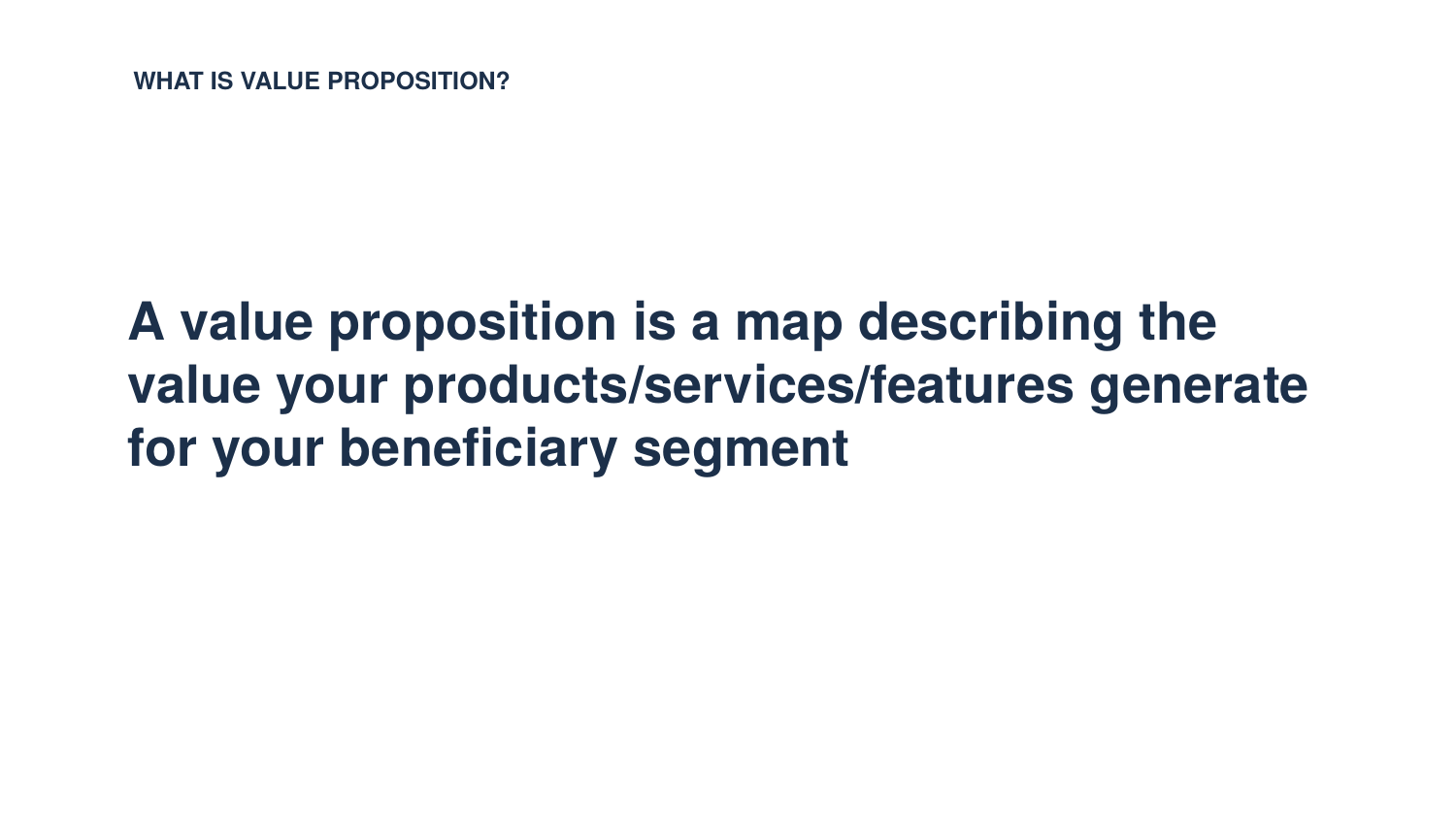

WHAT IS VALUE PROPOSITION?
# A value proposition is a map describing the value your products/services/features generate for your beneficiary segment